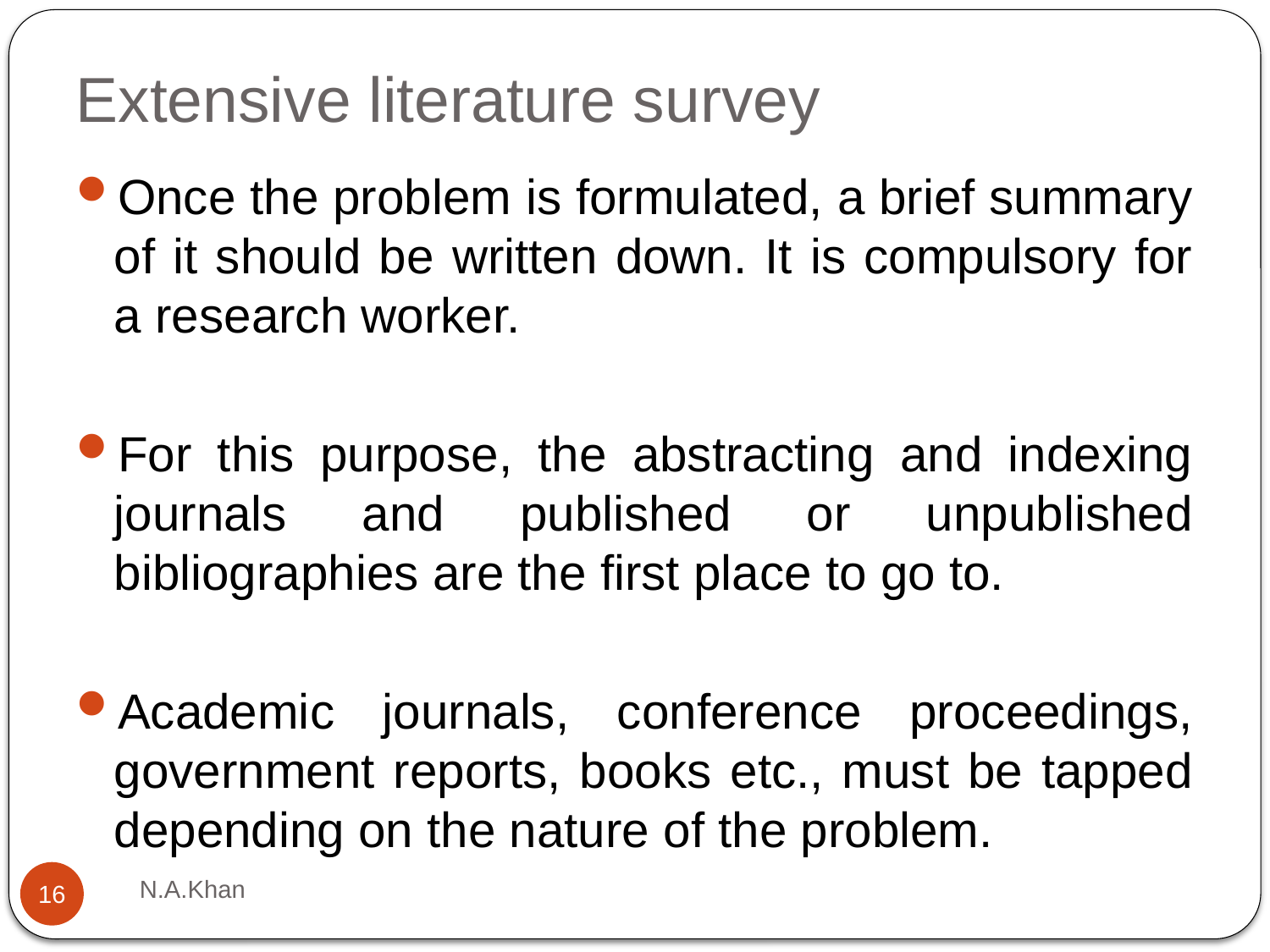

# Extensive literature survey
Once the problem is formulated, a brief summary of it should be written down. It is compulsory for a research worker.

For this purpose, the abstracting and indexing journals and published or unpublished bibliographies are the first place to go to.

Academic journals, conference proceedings, government reports, books etc., must be tapped depending on the nature of the problem.
N.A.Khan
16